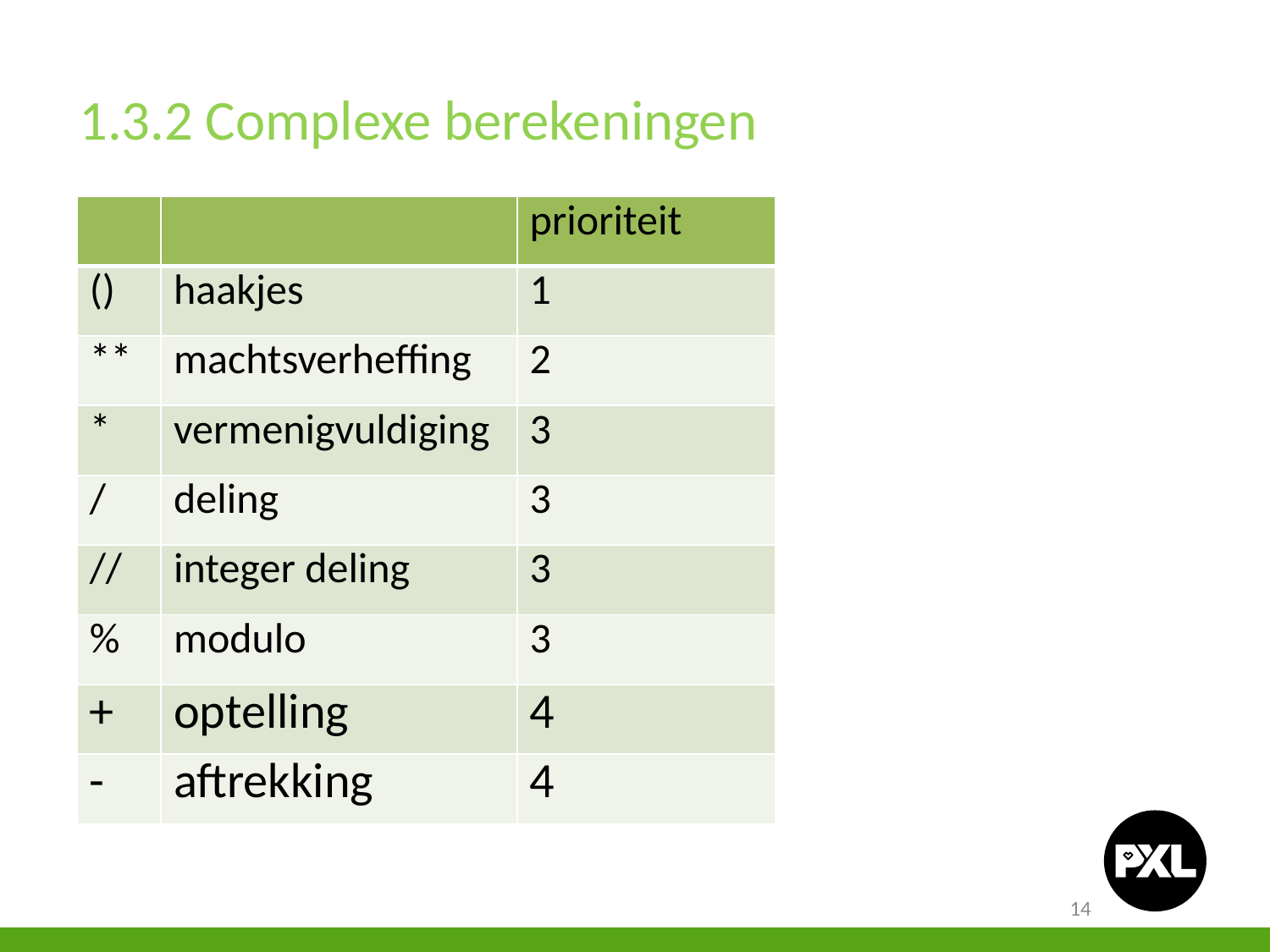

1.3.2 Complexe berekeningen

|  |  | prioriteit |
| --- | --- | --- |
| () | haakjes | 1 |
| \*\* | machtsverheffing | 2 |
| \* | vermenigvuldiging | 3 |
| / | deling | 3 |
| // | integer deling | 3 |
| % | modulo | 3 |
| + | optelling | 4 |
| - | aftrekking | 4 |
14